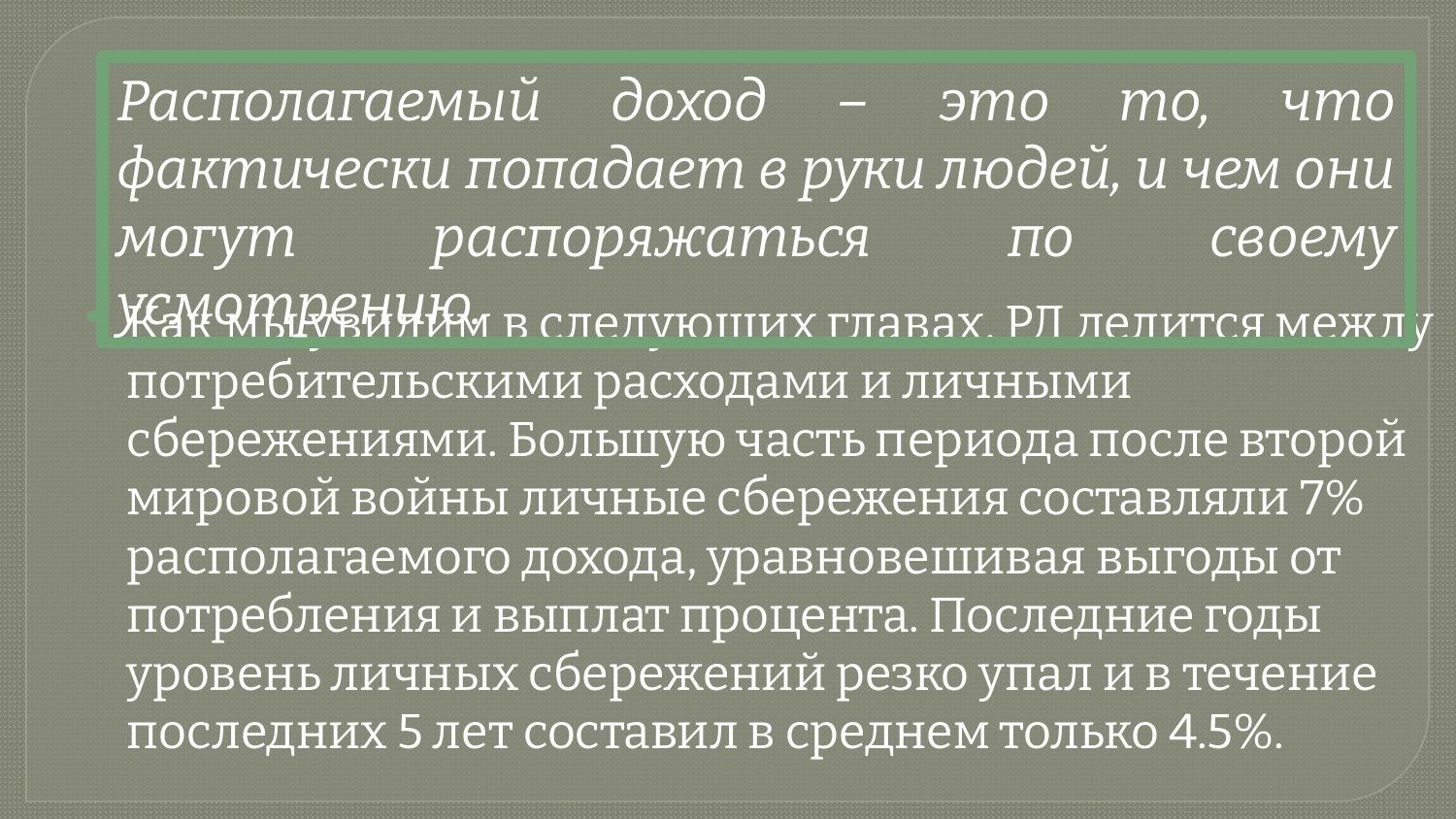

Располагаемый доход – это то, что фактически попадает в руки людей, и чем они могут распоряжаться по своему усмотрению.
Как мы увидим в следующих главах, РД делится между потребительскими расходами и личными сбережениями. Большую часть периода после второй мировой войны личные сбережения составляли 7% располагаемого дохода, уравновешивая выгоды от потребления и выплат процента. Последние годы уровень личных сбережений резко упал и в течение последних 5 лет составил в среднем только 4.5%.